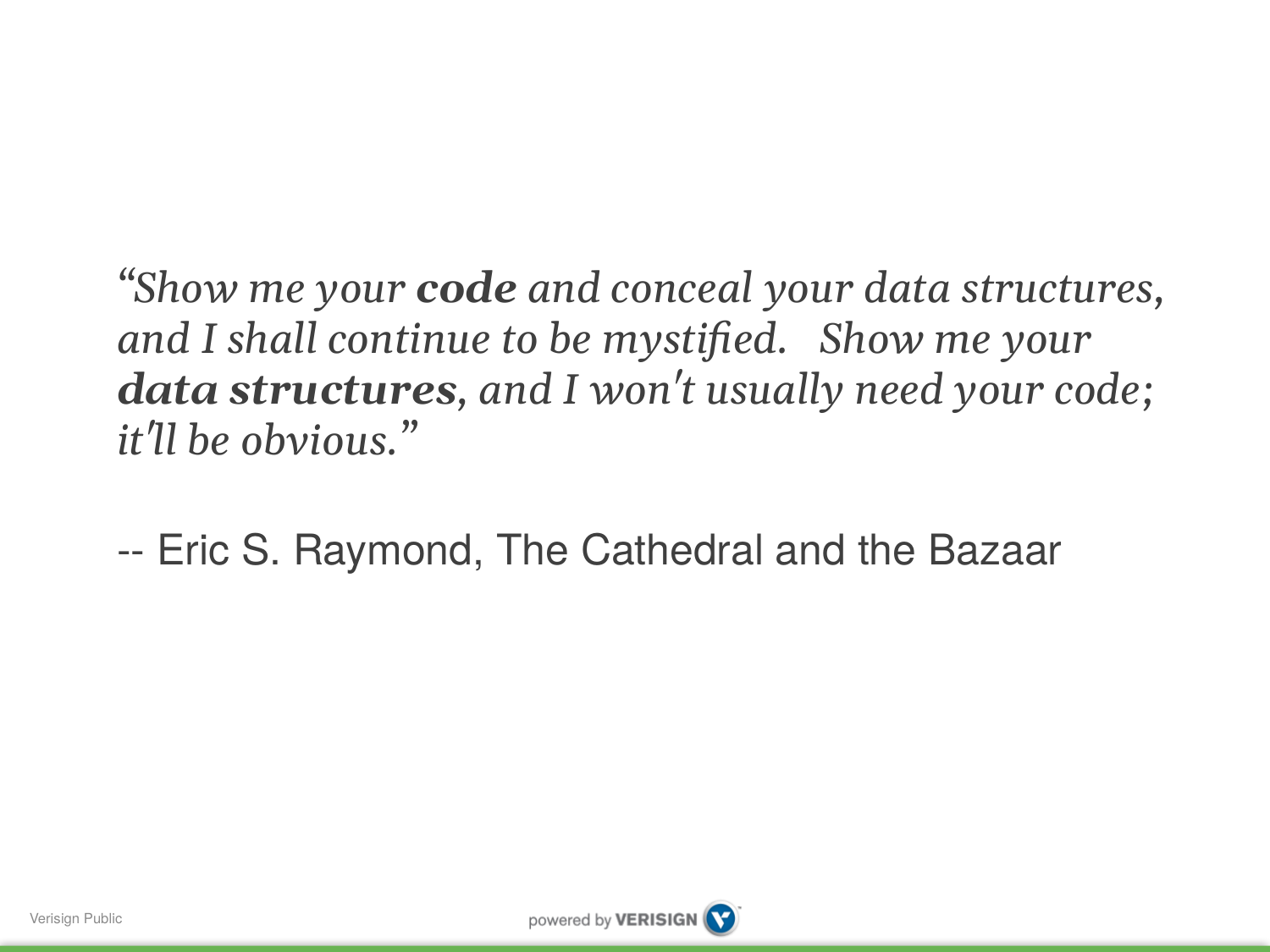

“Show me your code and conceal your data structures,
and I shall continue to be mystified.   Show me your
data structures, and I won't usually need your code;
it'll be obvious.”

-- Eric S. Raymond, The Cathedral and the Bazaar